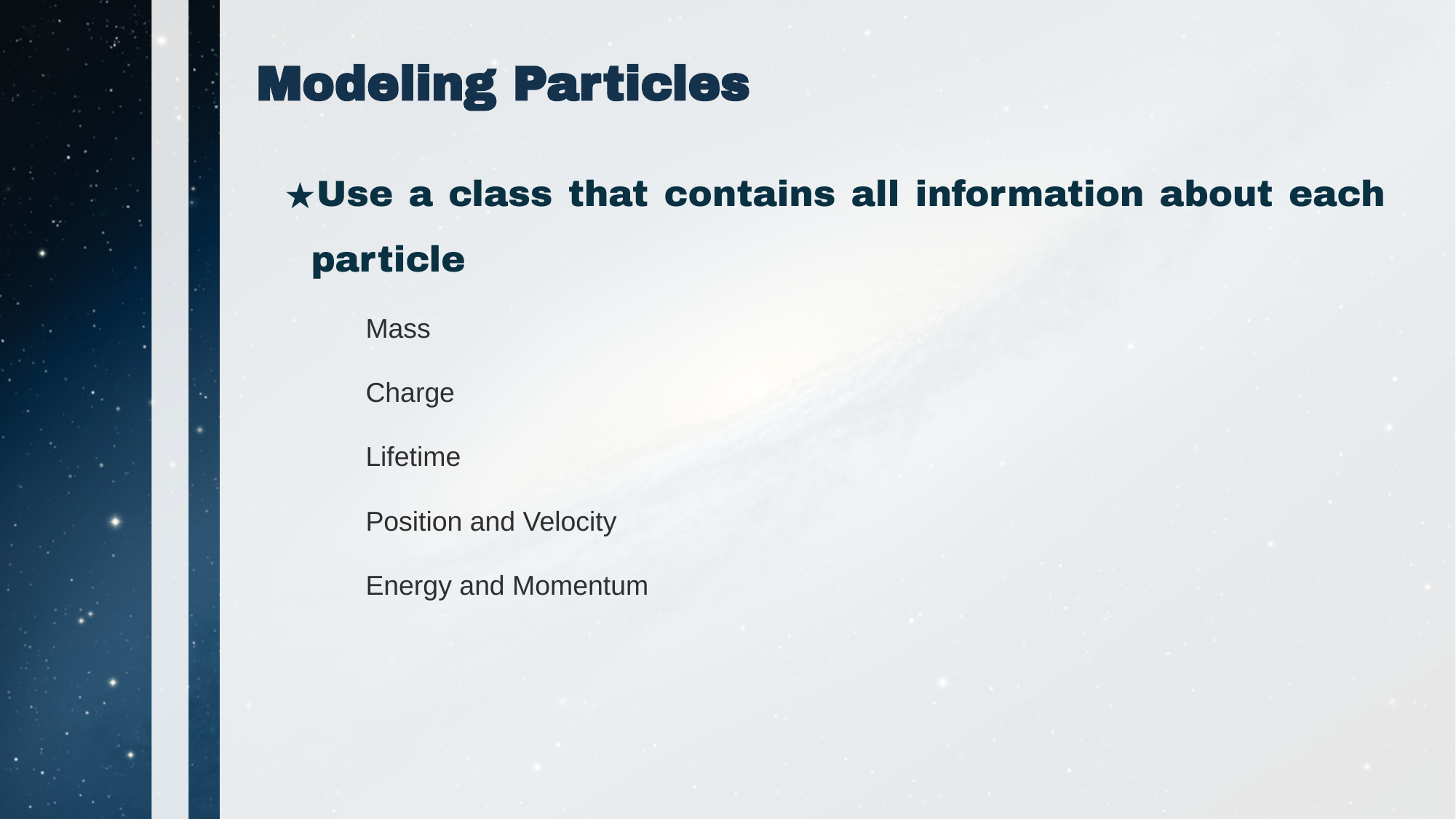

# Modeling Particles
Use a class that contains all information about each particle
Mass
Charge
Lifetime
Position and Velocity
Energy and Momentum